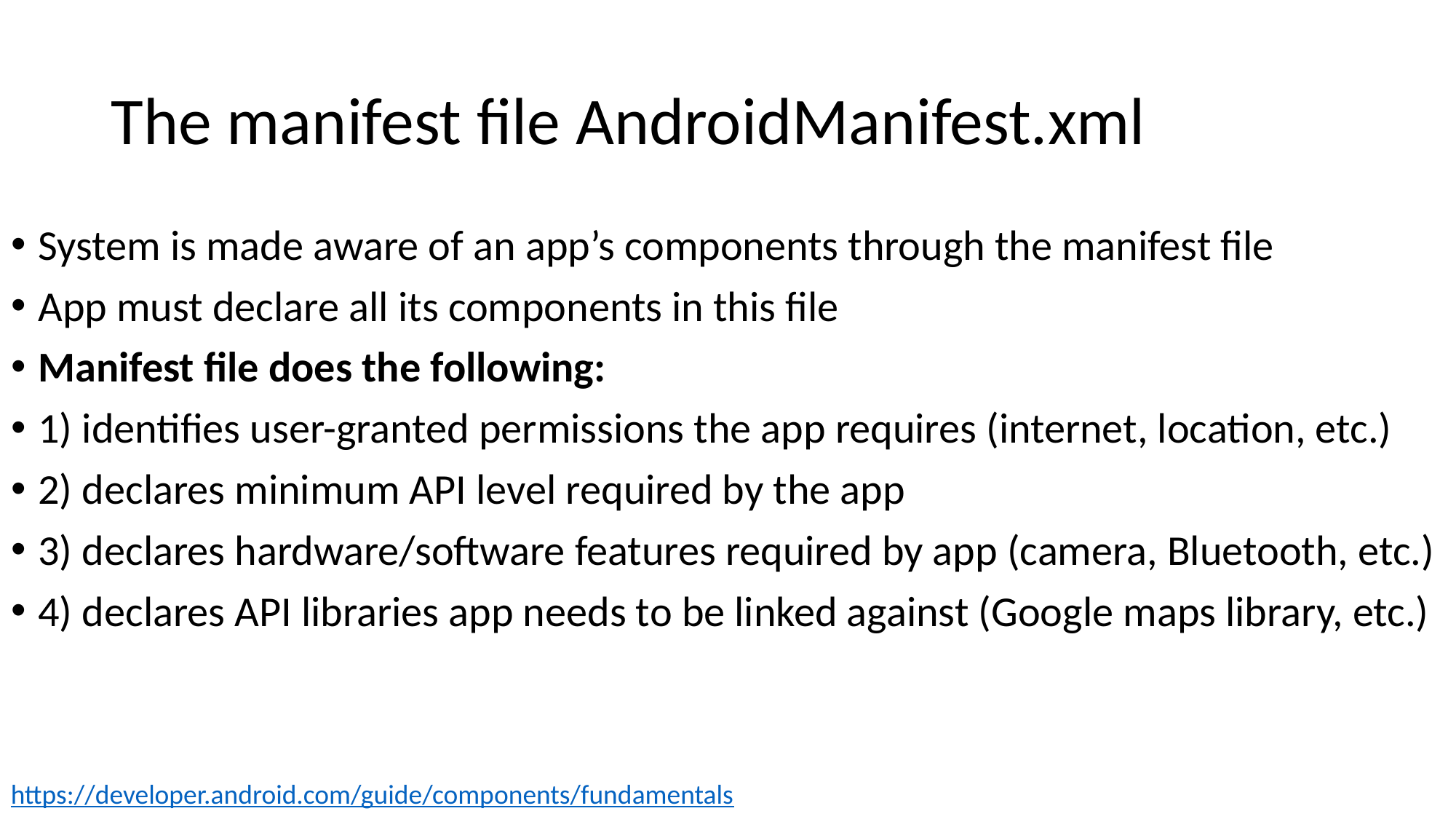

# The manifest file AndroidManifest.xml
System is made aware of an app’s components through the manifest file
App must declare all its components in this file
Manifest file does the following:
1) identifies user-granted permissions the app requires (internet, location, etc.)
2) declares minimum API level required by the app
3) declares hardware/software features required by app (camera, Bluetooth, etc.)
4) declares API libraries app needs to be linked against (Google maps library, etc.)
https://developer.android.com/guide/components/fundamentals